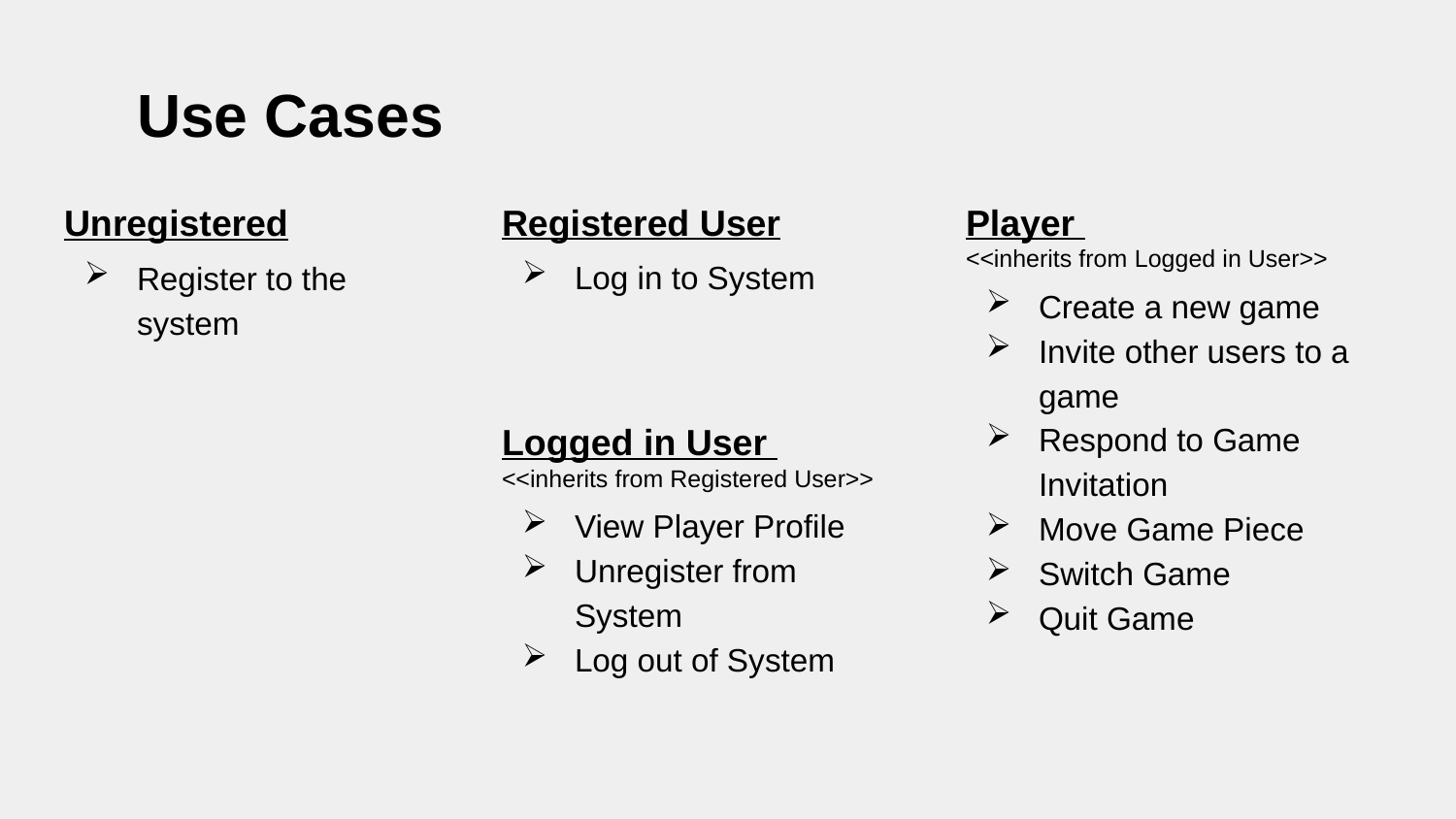

# Use Cases
Registered User
Log in to System

Player
<<inherits from Logged in User>>
Create a new game
Invite other users to a game
Respond to Game Invitation
Move Game Piece
Switch Game
Quit Game

Unregistered
Register to the system
Logged in User
<<inherits from Registered User>>
View Player Profile
Unregister from System
Log out of System